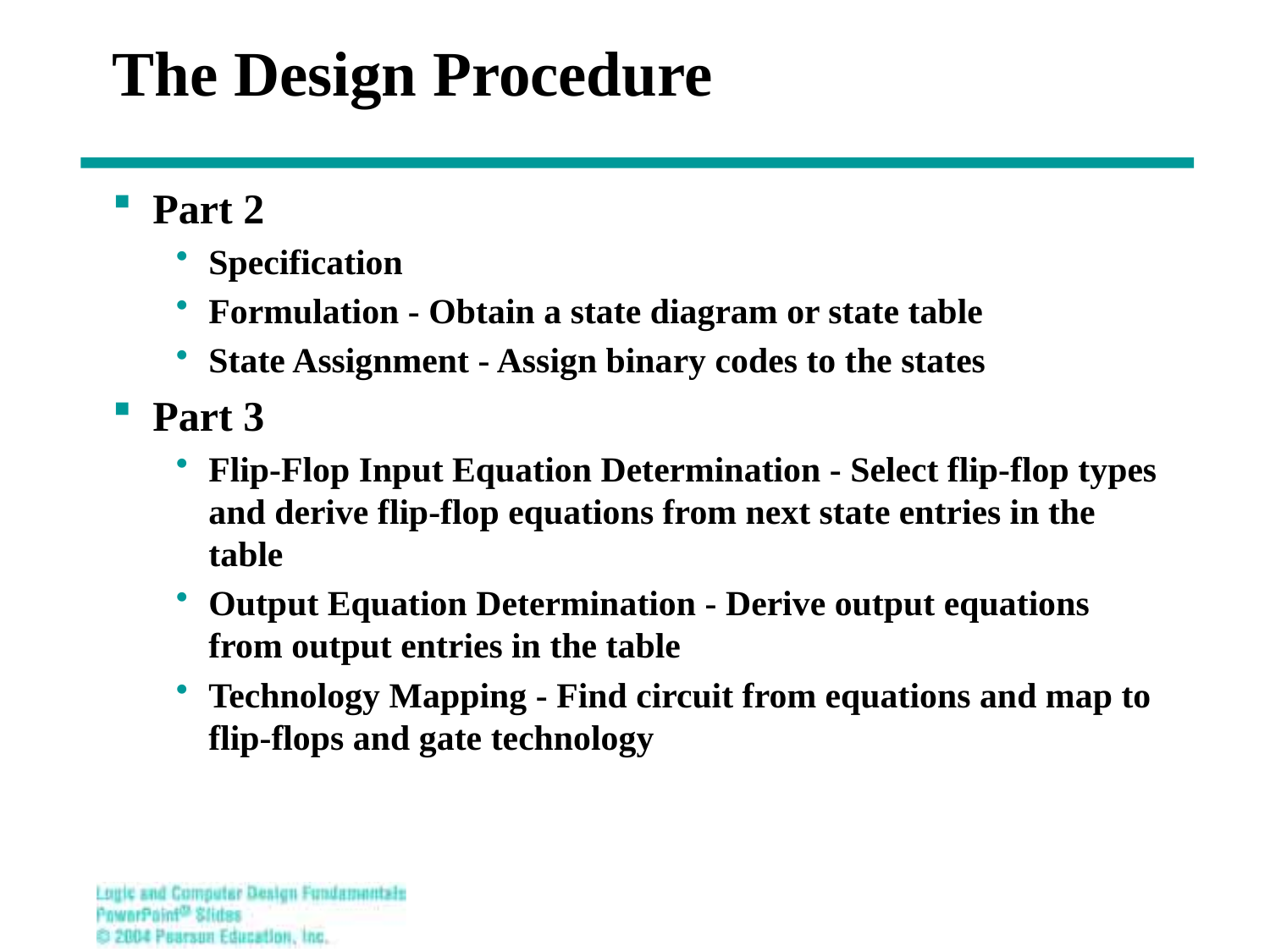

# The Design Procedure
Part 2
Specification
Formulation - Obtain a state diagram or state table
State Assignment - Assign binary codes to the states
Part 3
Flip-Flop Input Equation Determination - Select flip-flop types and derive flip-flop equations from next state entries in the table
Output Equation Determination - Derive output equations from output entries in the table
Technology Mapping - Find circuit from equations and map to flip-flops and gate technology